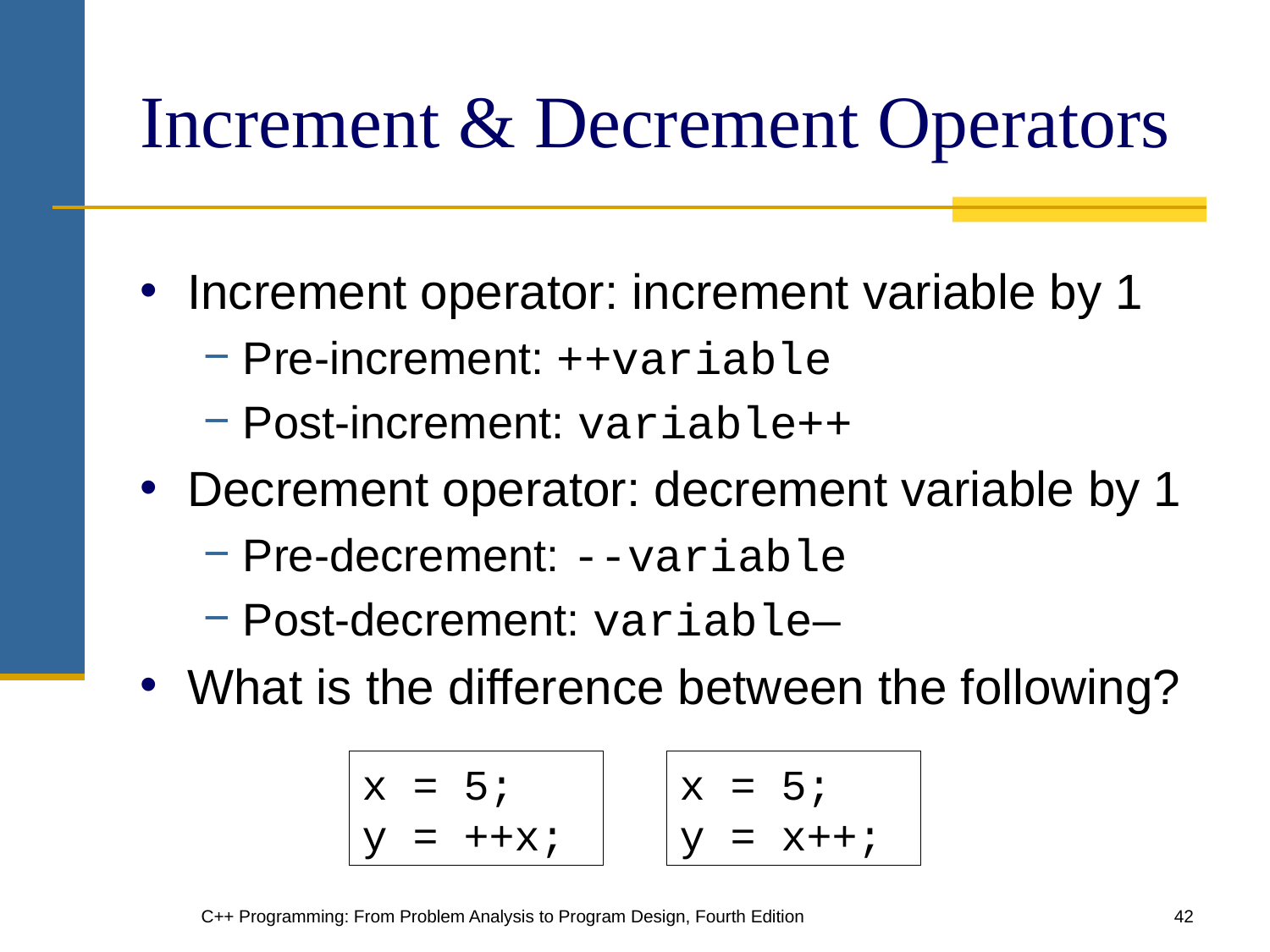

# Increment & Decrement Operators
Increment operator: increment variable by 1
Pre-increment: ++variable
Post-increment: variable++
Decrement operator: decrement variable by 1
Pre-decrement: --variable
Post-decrement: variable—
What is the difference between the following?

x = 5;
y = ++x;
x = 5;
y = x++;
C++ Programming: From Problem Analysis to Program Design, Fourth Edition
42